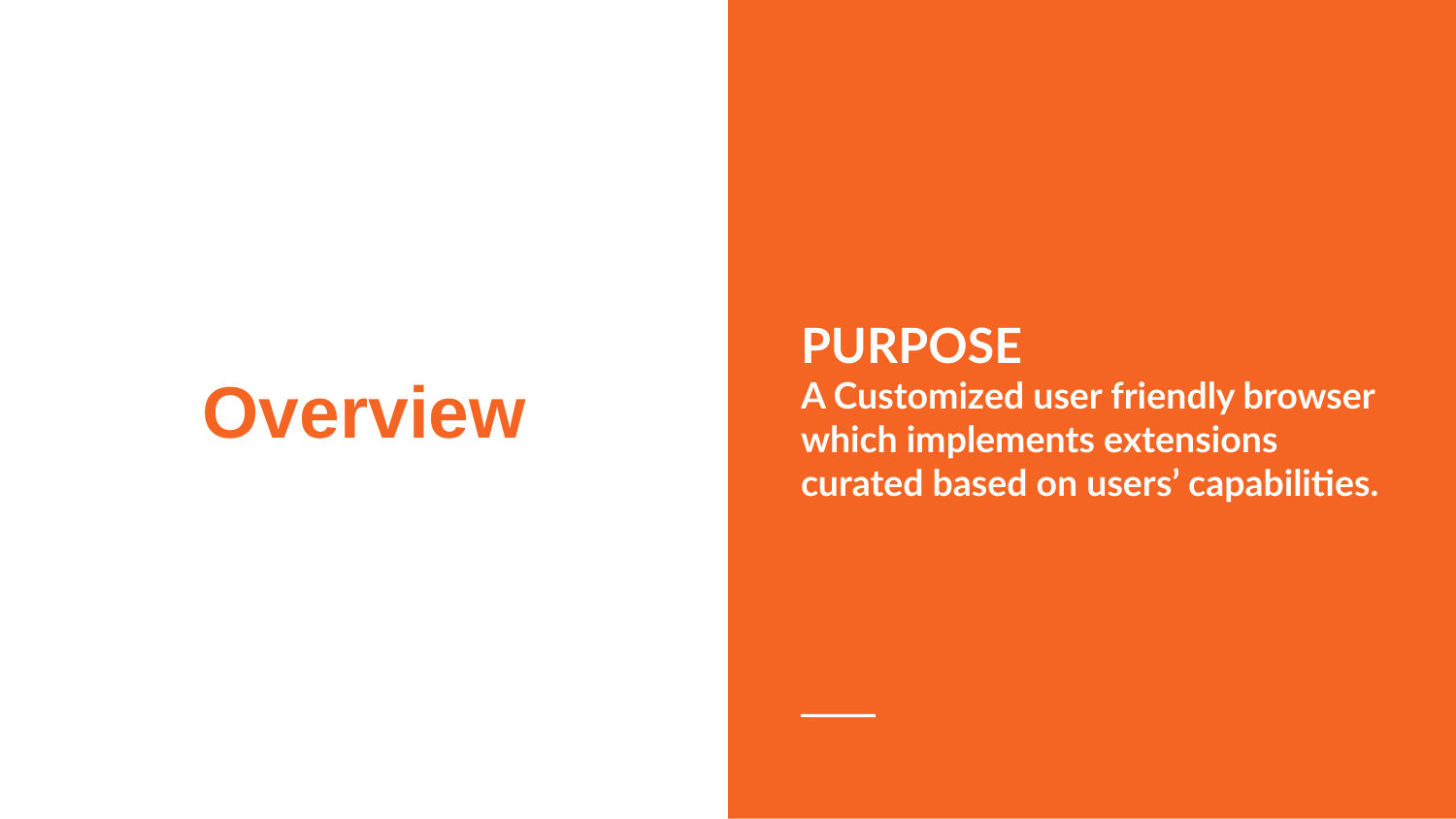

PURPOSE
A Customized user friendly browser which implements extensions curated based on users’ capabilities.
Overview